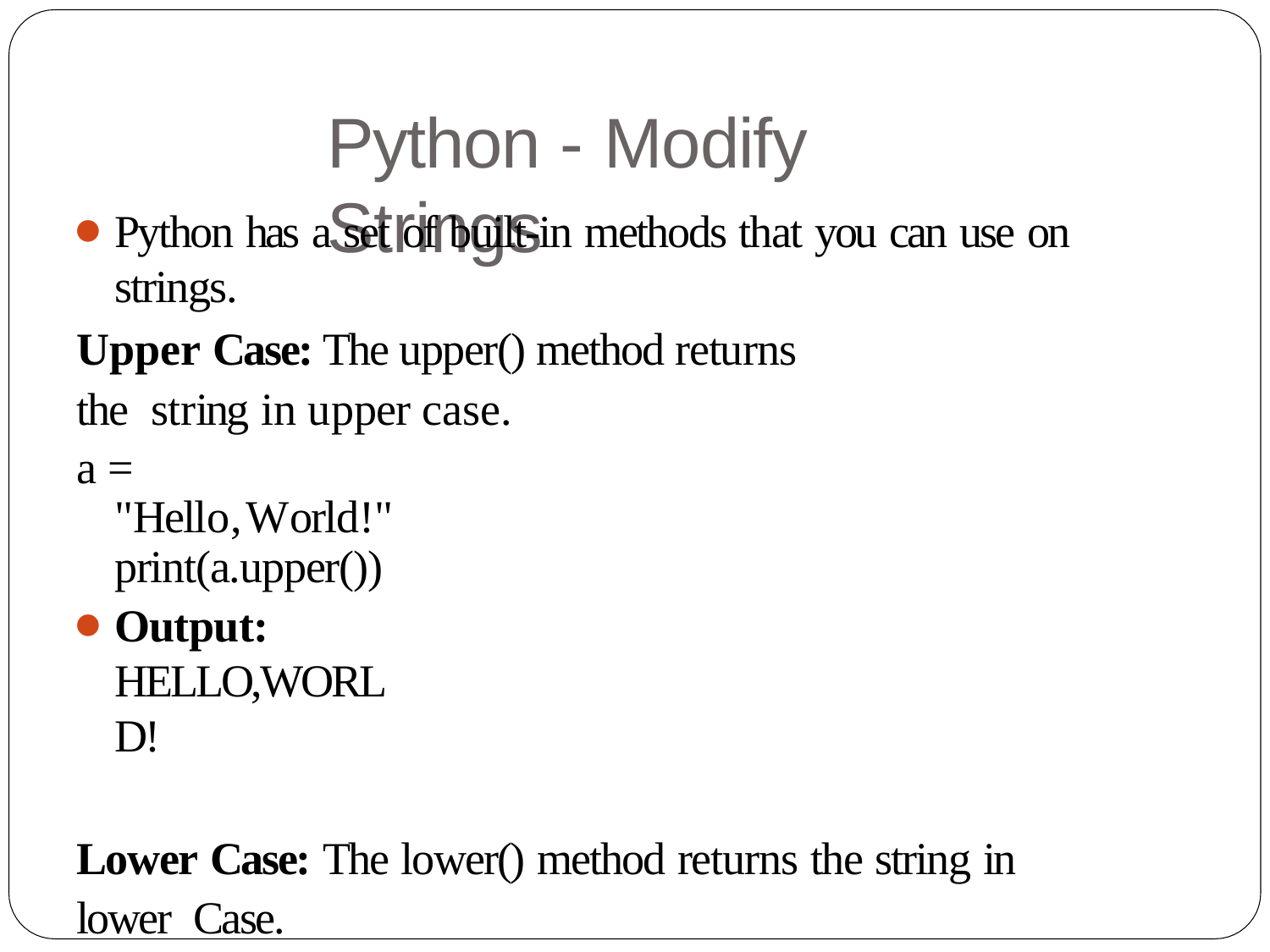

# Python - Modify Strings
Python has a set of built-in methods that you can use on strings.
Upper Case: The upper() method returns the  string in upper case.
a = "Hello,World!"  print(a.upper())
Output:	HELLO,WORLD!

Lower Case: The lower() method returns the string in lower  Case.
print(a.lower())
Output:	hello, world!